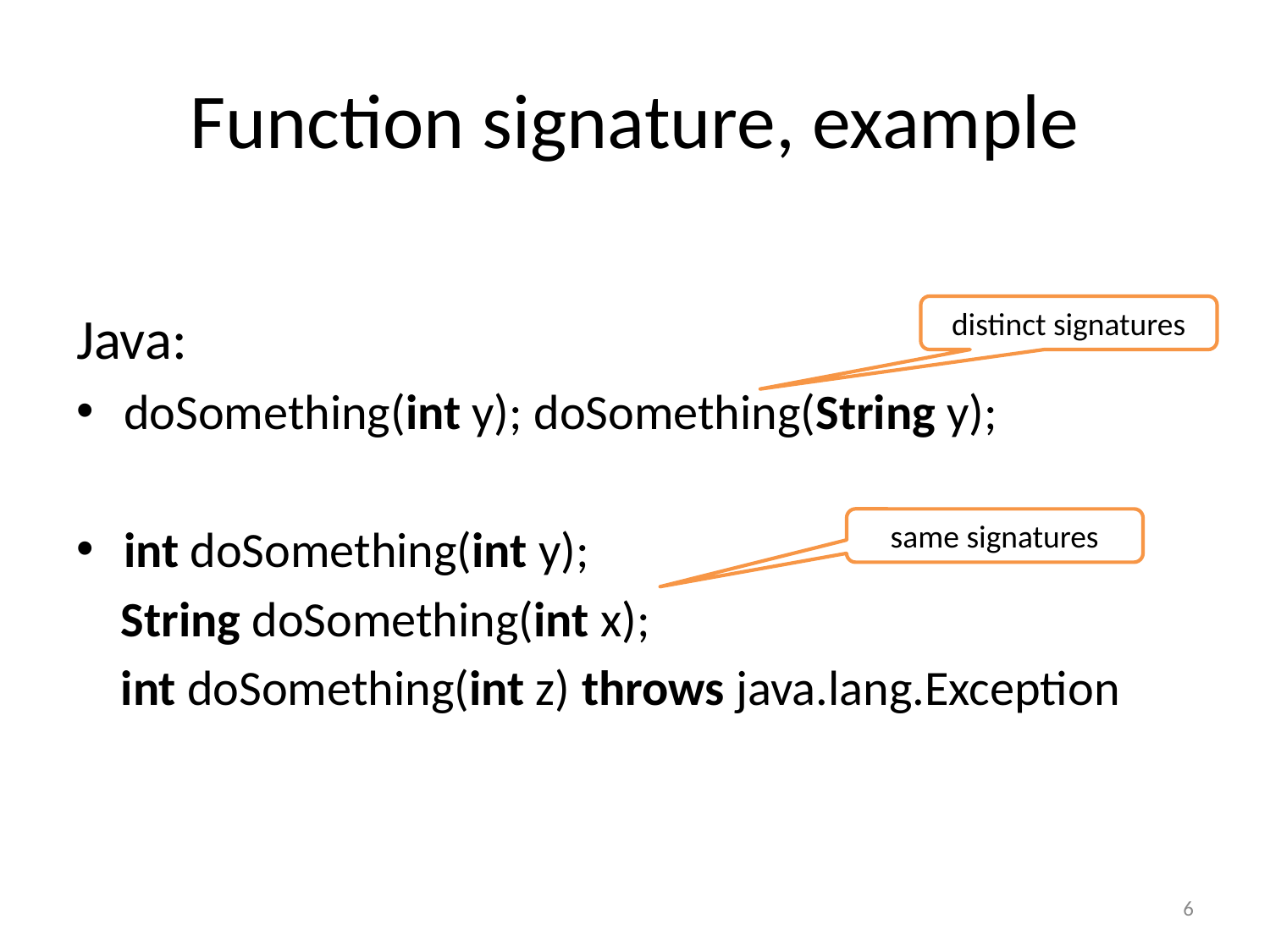

# Function signature, example
Java:
doSomething(int y); doSomething(String y);

int doSomething(int y);
    String doSomething(int x);
    int doSomething(int z) throws java.lang.Exception

distinct signatures
same signatures
6